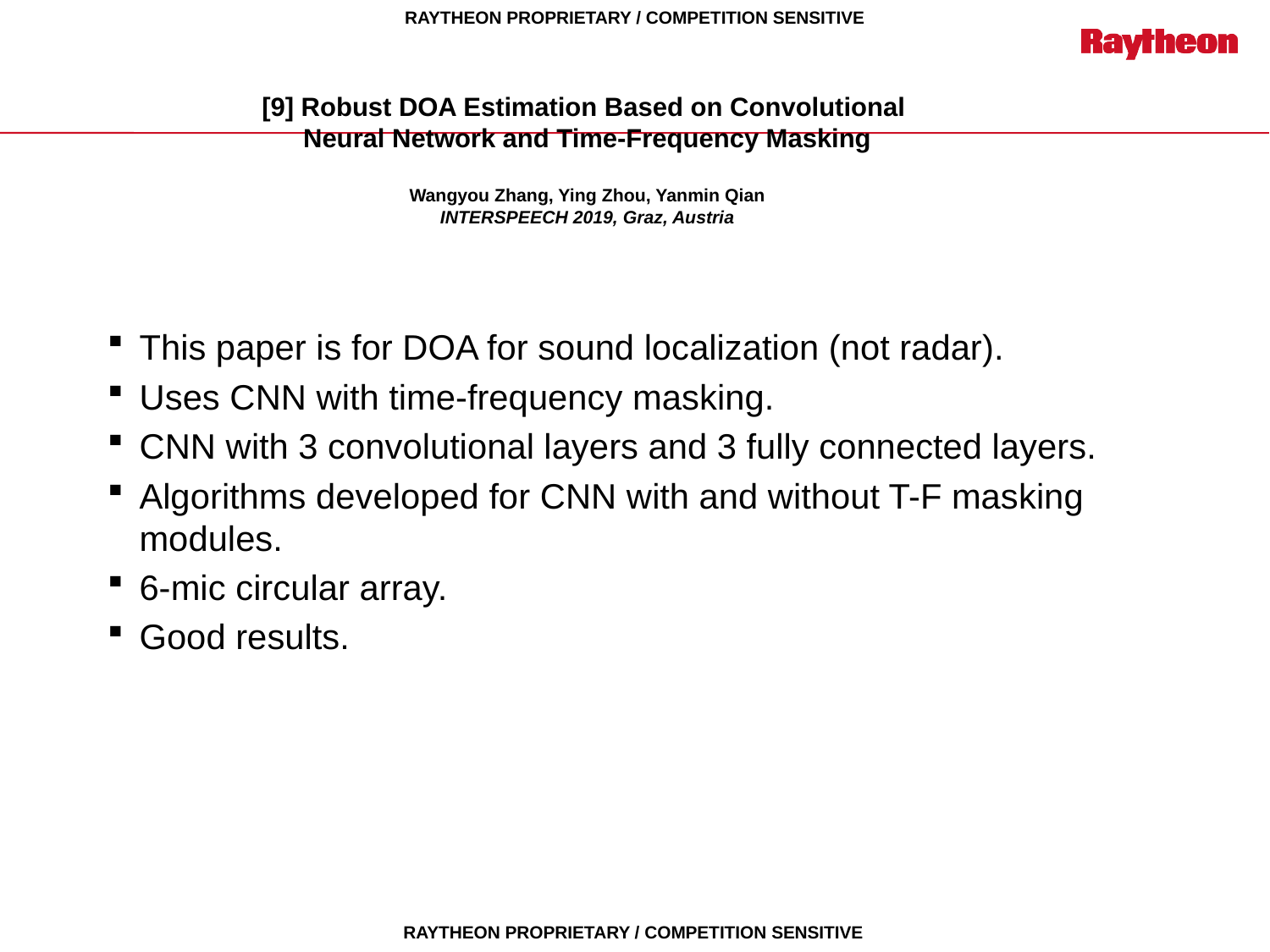

# [9] Robust DOA Estimation Based on Convolutional Neural Network and Time-Frequency Masking Wangyou Zhang, Ying Zhou, Yanmin Qian INTERSPEECH 2019, Graz, Austria
This paper is for DOA for sound localization (not radar).
Uses CNN with time-frequency masking.
CNN with 3 convolutional layers and 3 fully connected layers.
Algorithms developed for CNN with and without T-F masking modules.
6-mic circular array.
Good results.